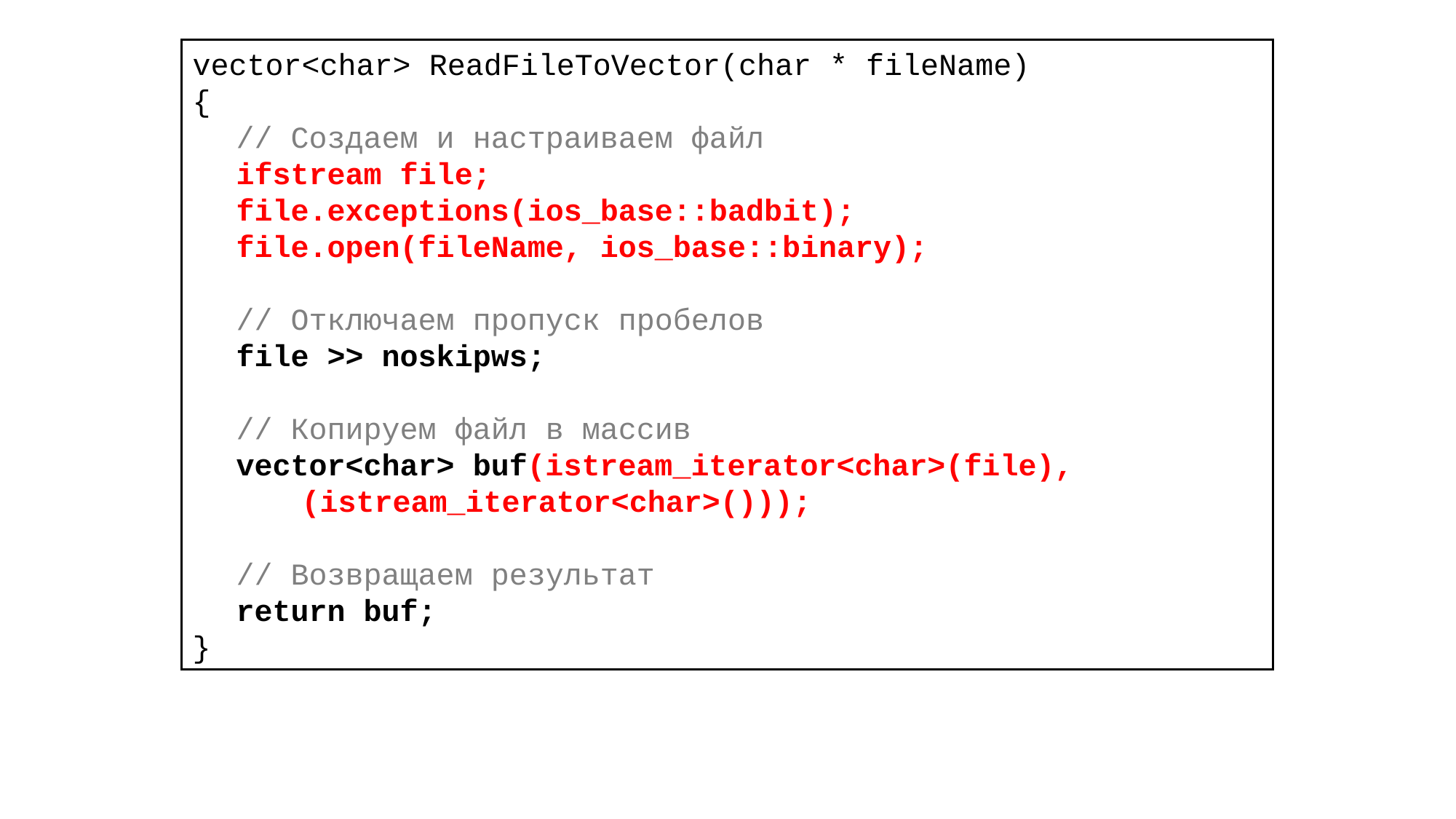

vector<char> ReadFileToVector(char * fileName)
{
	// Создаем и настраиваем файл
	ifstream file;
	file.exceptions(ios_base::badbit);
	file.open(fileName, ios_base::binary);

	// Отключаем пропуск пробелов
	file >> noskipws;

	// Копируем файл в массив
	vector<char> buf(istream_iterator<char>(file),
		(istream_iterator<char>()));

	// Возвращаем результат
	return buf;
}